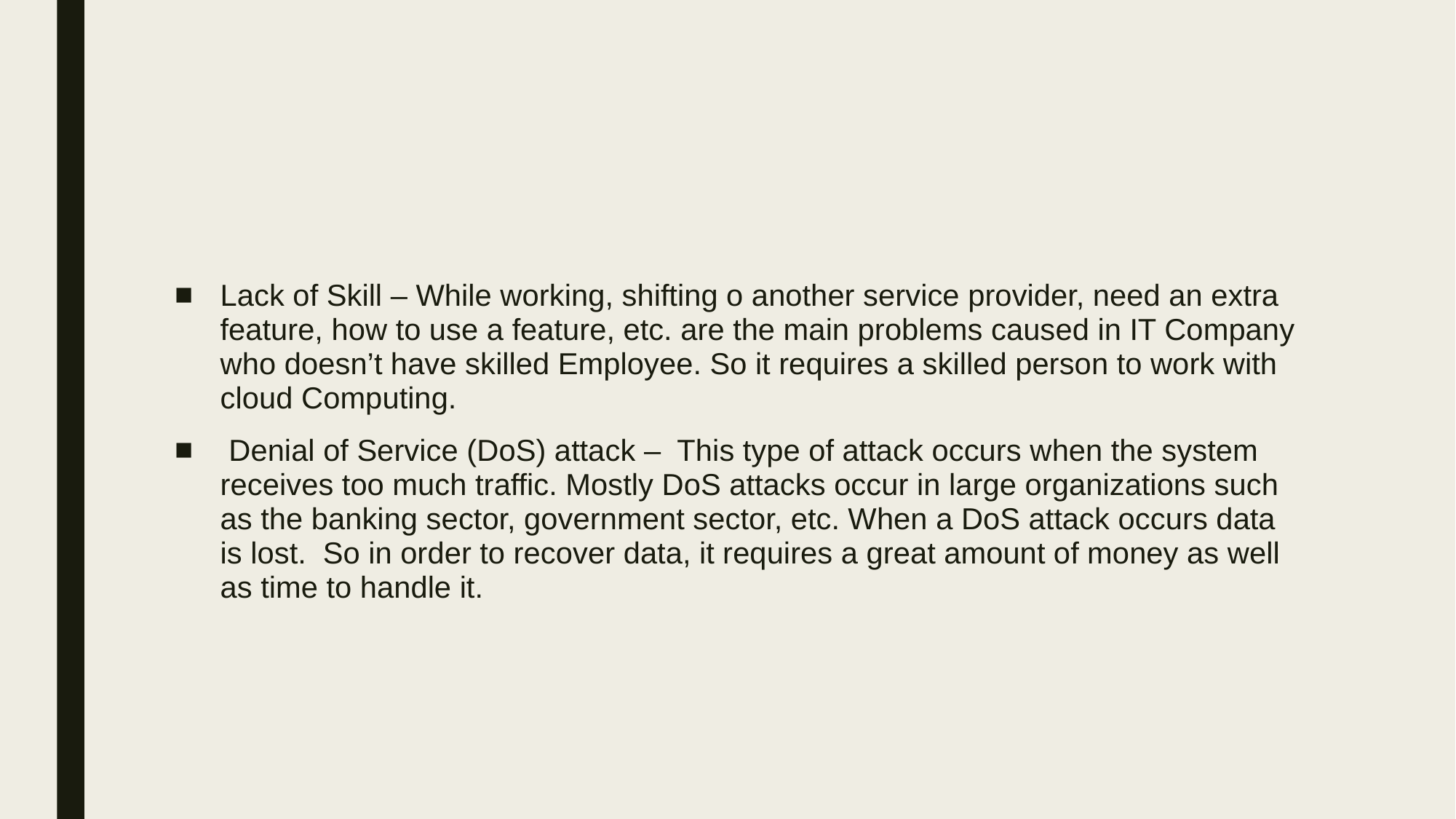

Lack of Skill – While working, shifting o another service provider, need an extra feature, how to use a feature, etc. are the main problems caused in IT Company who doesn’t have skilled Employee. So it requires a skilled person to work with cloud Computing.
 Denial of Service (DoS) attack –  This type of attack occurs when the system receives too much traffic. Mostly DoS attacks occur in large organizations such as the banking sector, government sector, etc. When a DoS attack occurs data is lost.  So in order to recover data, it requires a great amount of money as well as time to handle it.